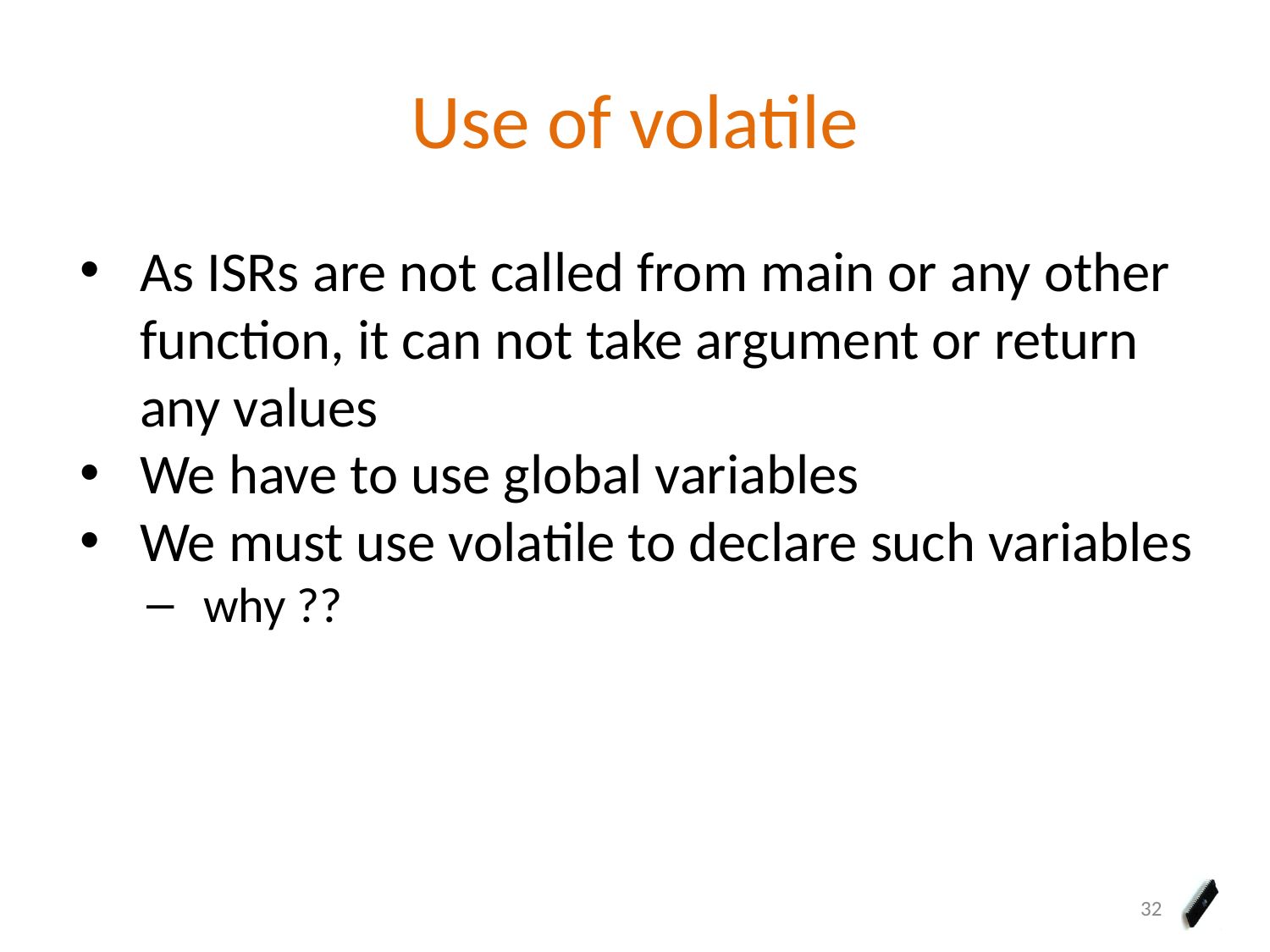

# Use of volatile
As ISRs are not called from main or any other function, it can not take argument or return any values
We have to use global variables
We must use volatile to declare such variables
why ??

32